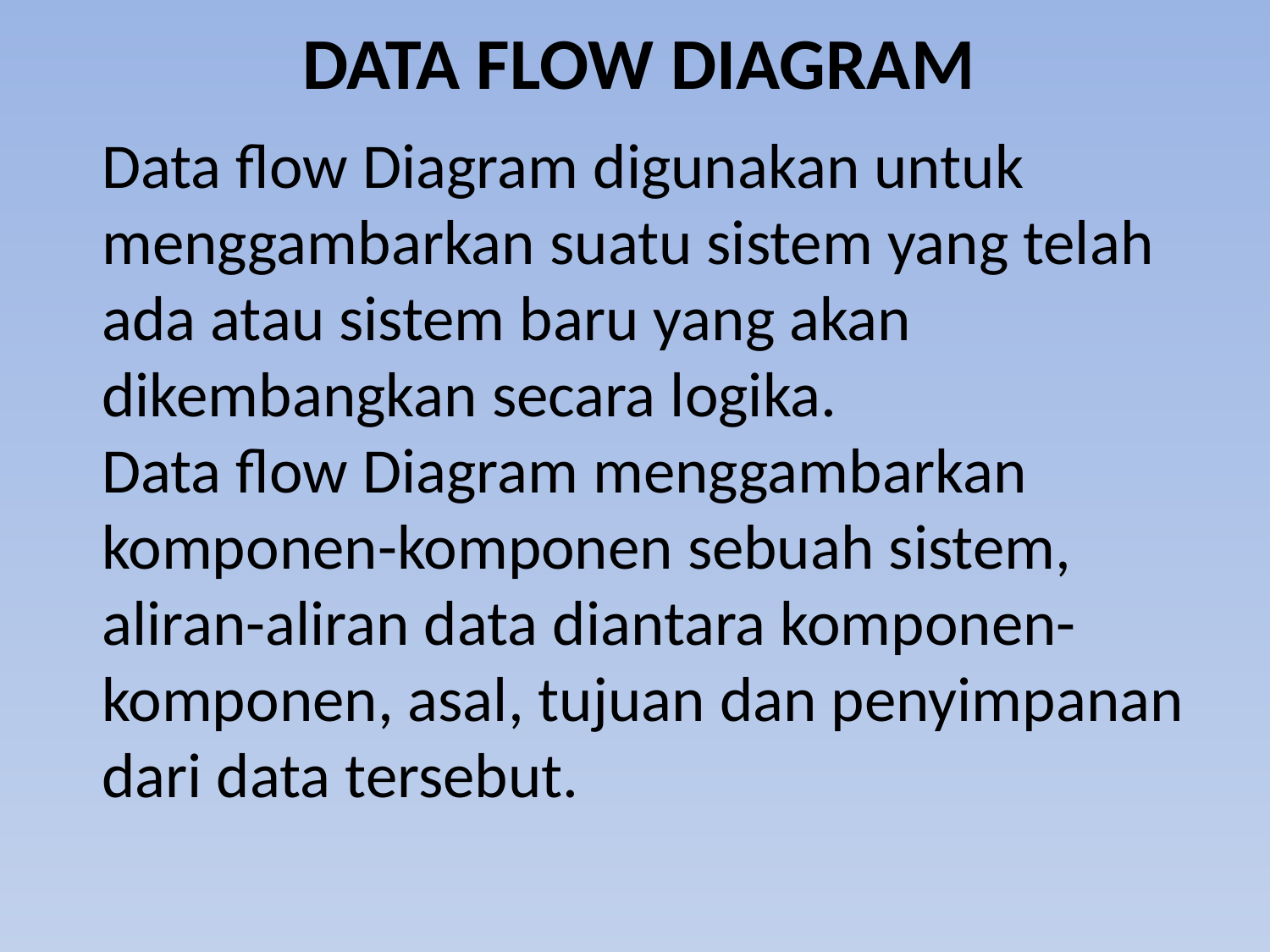

# DATA FLOW DIAGRAM
Data flow Diagram digunakan untuk menggambarkan suatu sistem yang telah ada atau sistem baru yang akan dikembangkan secara logika.
Data flow Diagram menggambarkan komponen-komponen sebuah sistem, aliran-aliran data diantara komponen-komponen, asal, tujuan dan penyimpanan dari data tersebut.